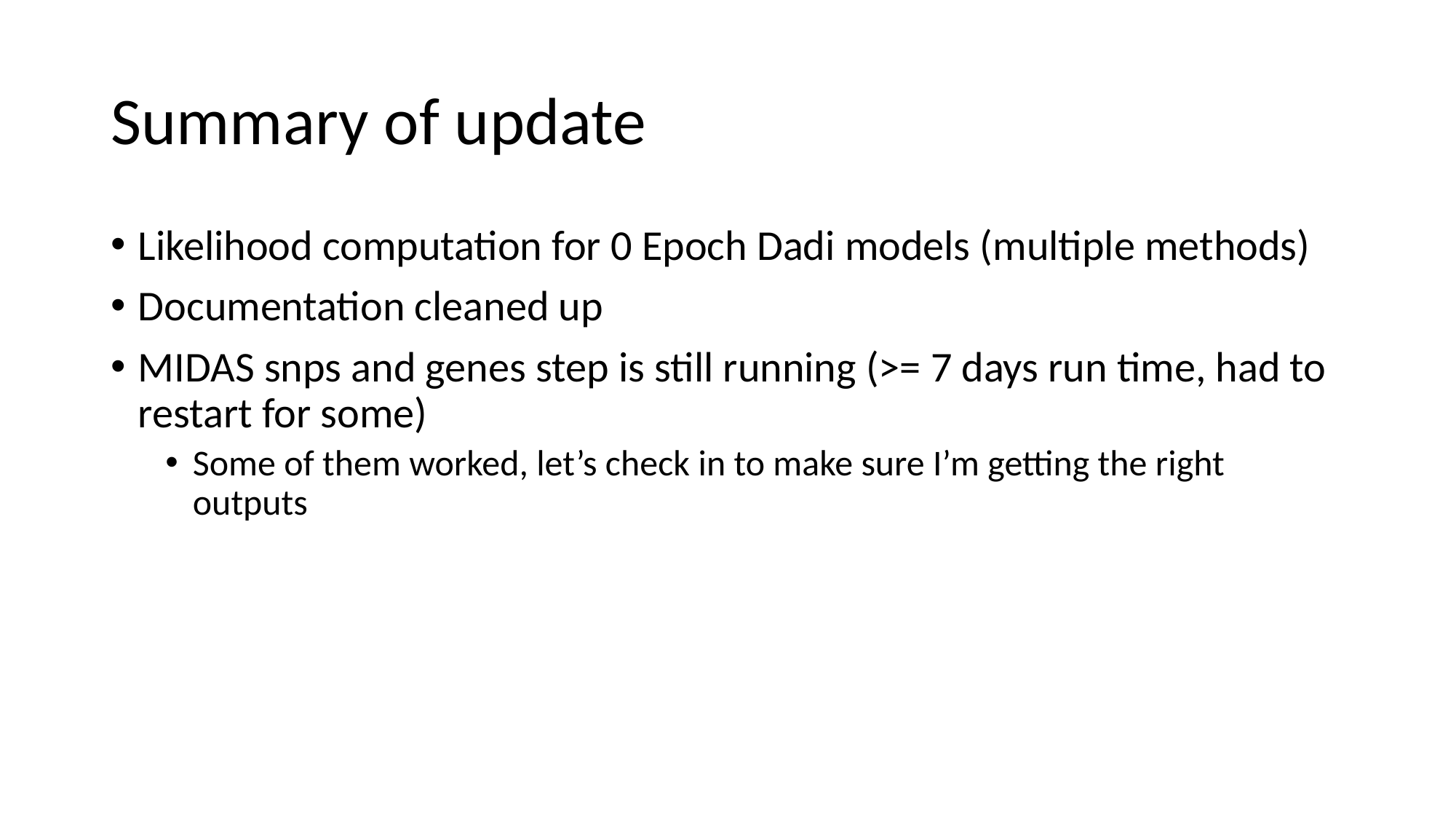

# Summary of update
Likelihood computation for 0 Epoch Dadi models (multiple methods)
Documentation cleaned up
MIDAS snps and genes step is still running (>= 7 days run time, had to restart for some)
Some of them worked, let’s check in to make sure I’m getting the right outputs